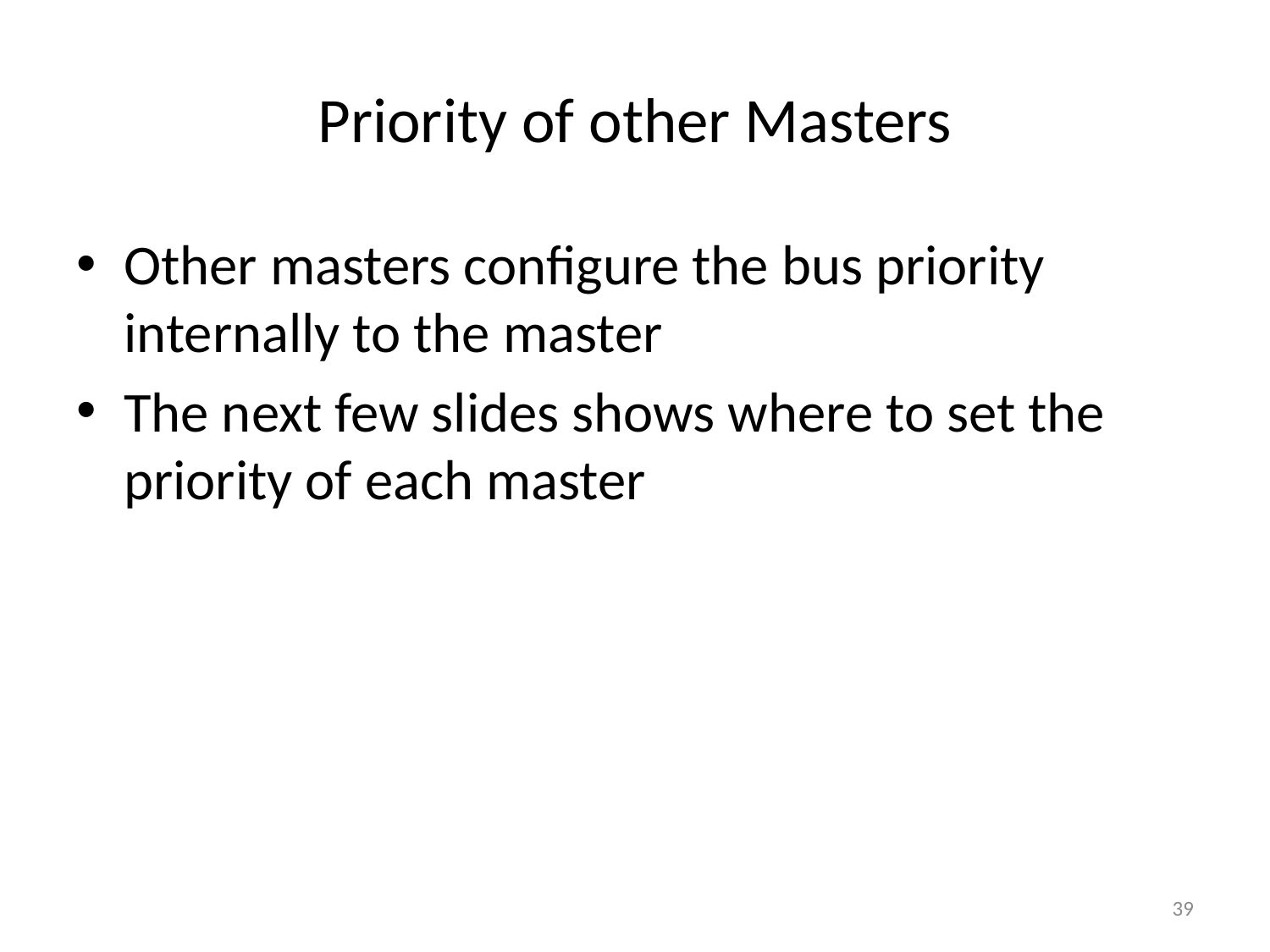

# Priority of other Masters
Other masters configure the bus priority internally to the master
The next few slides shows where to set the priority of each master
39